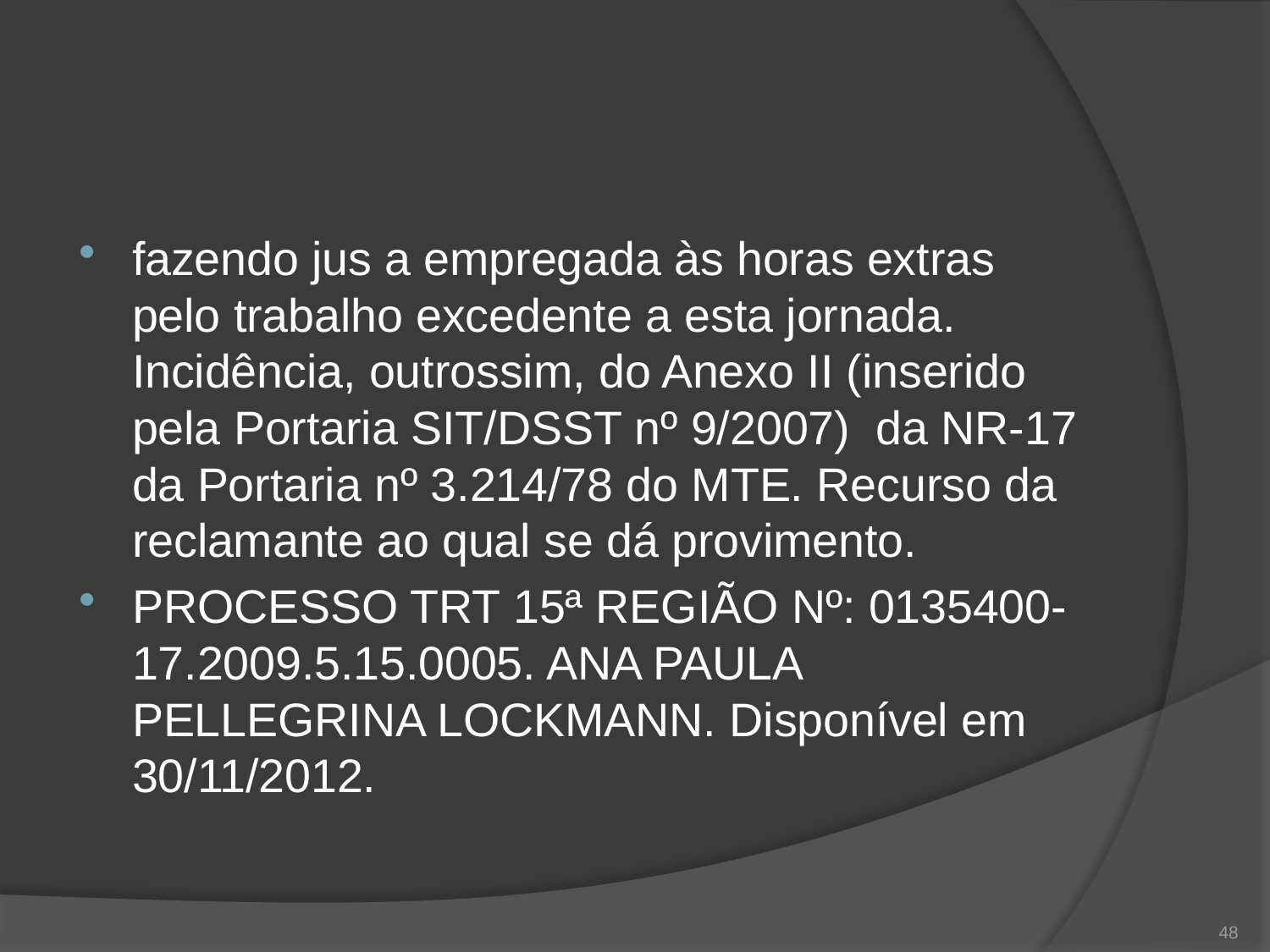

#
fazendo jus a empregada às horas extras pelo trabalho excedente a esta jornada. Incidência, outrossim, do Anexo II (inserido pela Portaria SIT/DSST nº 9/2007)  da NR-17 da Portaria nº 3.214/78 do MTE. Recurso da reclamante ao qual se dá provimento.
PROCESSO TRT 15ª REGIÃO Nº: 0135400-17.2009.5.15.0005. ANA PAULA PELLEGRINA LOCKMANN. Disponível em 30/11/2012.
48